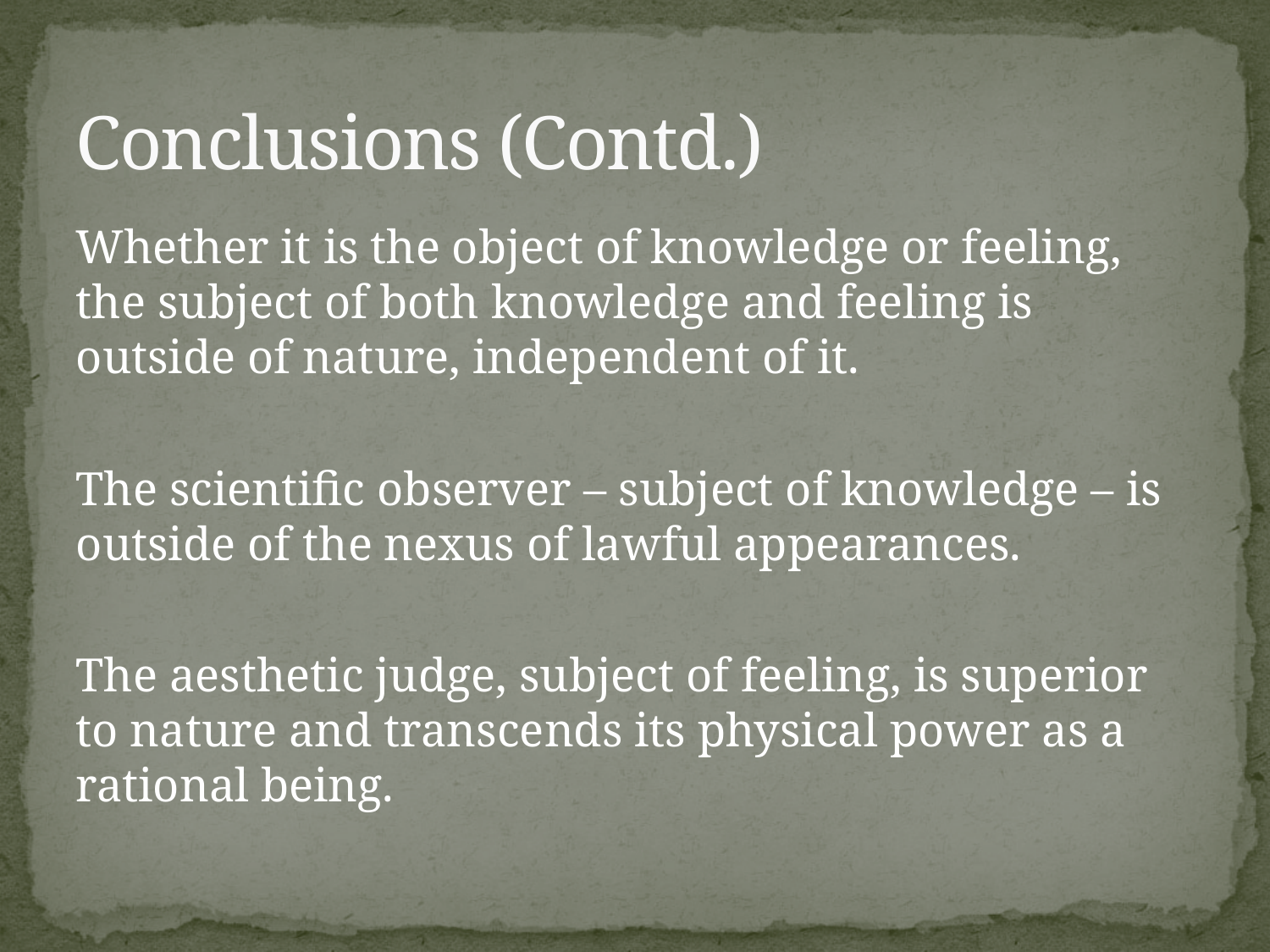

# Conclusions (Contd.)
Whether it is the object of knowledge or feeling, the subject of both knowledge and feeling is outside of nature, independent of it.

The scientific observer – subject of knowledge – is outside of the nexus of lawful appearances.

The aesthetic judge, subject of feeling, is superior to nature and transcends its physical power as a rational being.